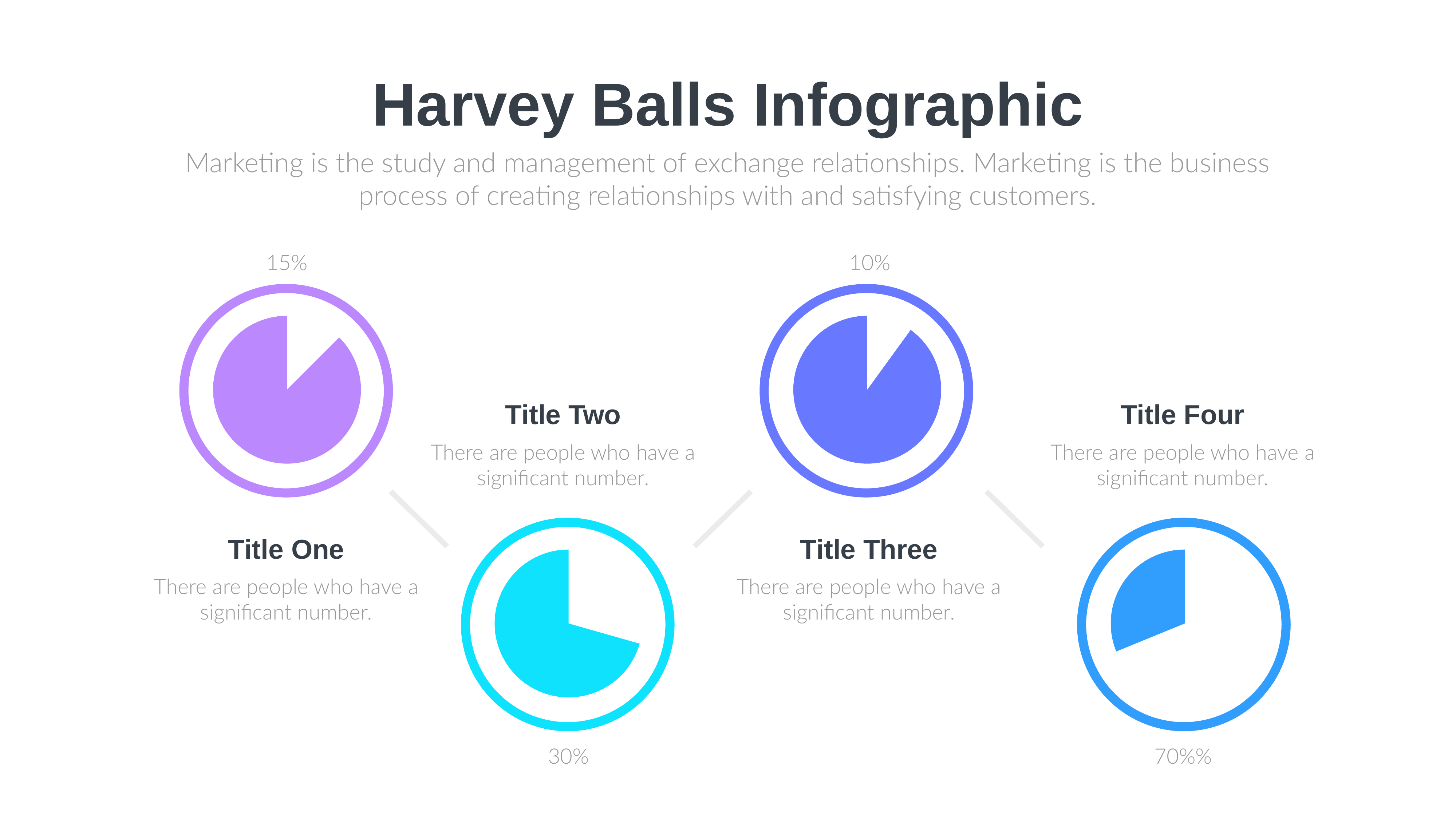

Harvey Balls Infographic
Marketing is the study and management of exchange relationships. Marketing is the business process of creating relationships with and satisfying customers.
15%
10%

x

### Chart

| Category | Sales |
|---|---|
| 1st Qtr | 10.0 |
| 2nd Qtr | 70.0 |
x

### Chart

| Category | Sales |
|---|---|
| 1st Qtr | 10.0 |
| 2nd Qtr | 90.0 |
Title Two
Title Four
There are people who have a significant number.
There are people who have a significant number.

x

### Chart

| Category | Sales |
|---|---|
| 1st Qtr | 25.0 |
| 2nd Qtr | 60.0 |
x

### Chart

| Category | Sales |
|---|---|
| 1st Qtr | 75.0 |
| 2nd Qtr | 34.0 |
Title One
Title Three
There are people who have a significant number.
There are people who have a significant number.
30%
70%%